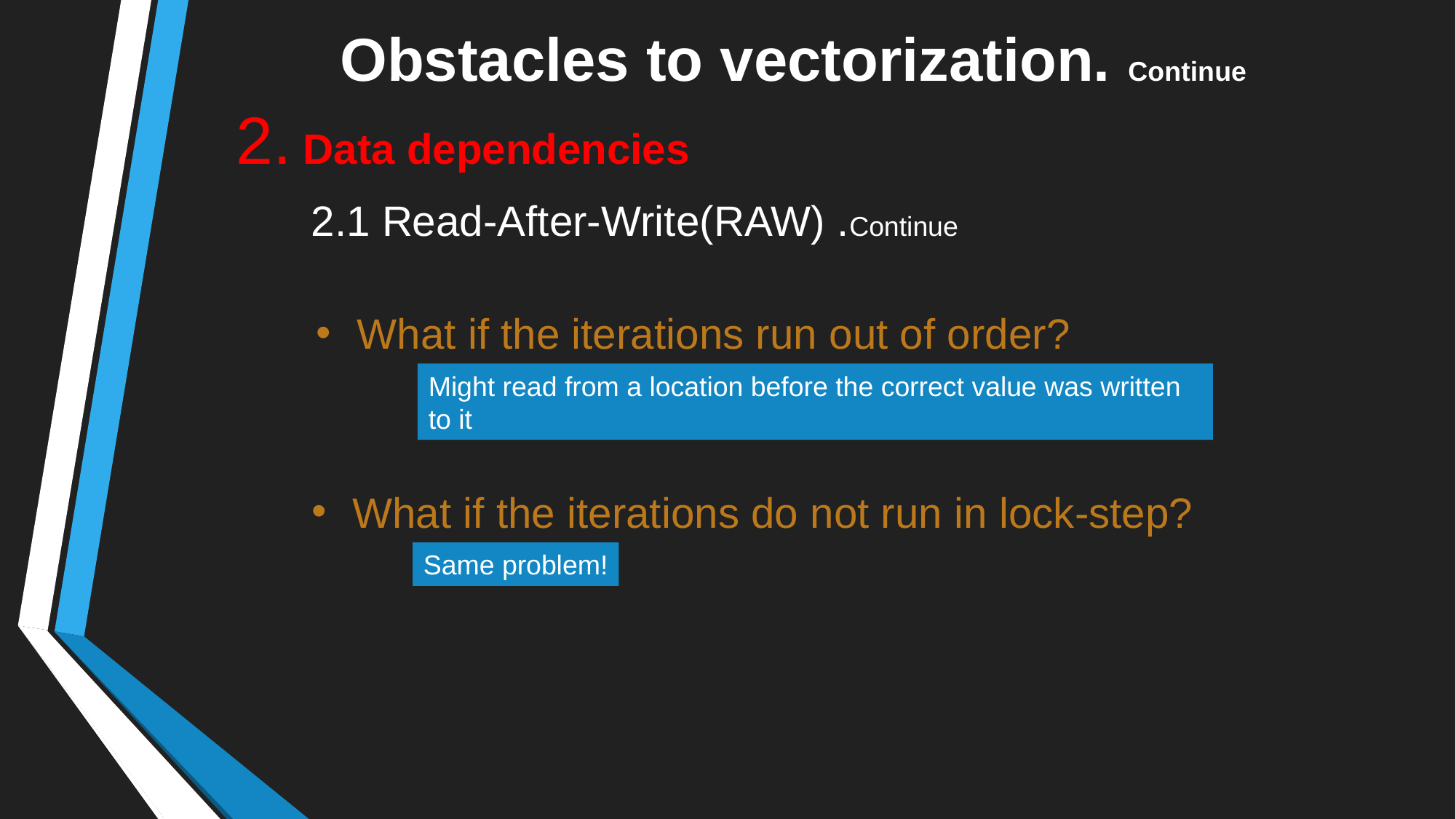

# Obstacles to vectorization. Continue
2. Data dependencies
2.1 Read-After-Write(RAW) .Continue
What if the iterations run out of order?
Might read from a location before the correct value was written to it
What if the iterations do not run in lock-step?
Same problem!